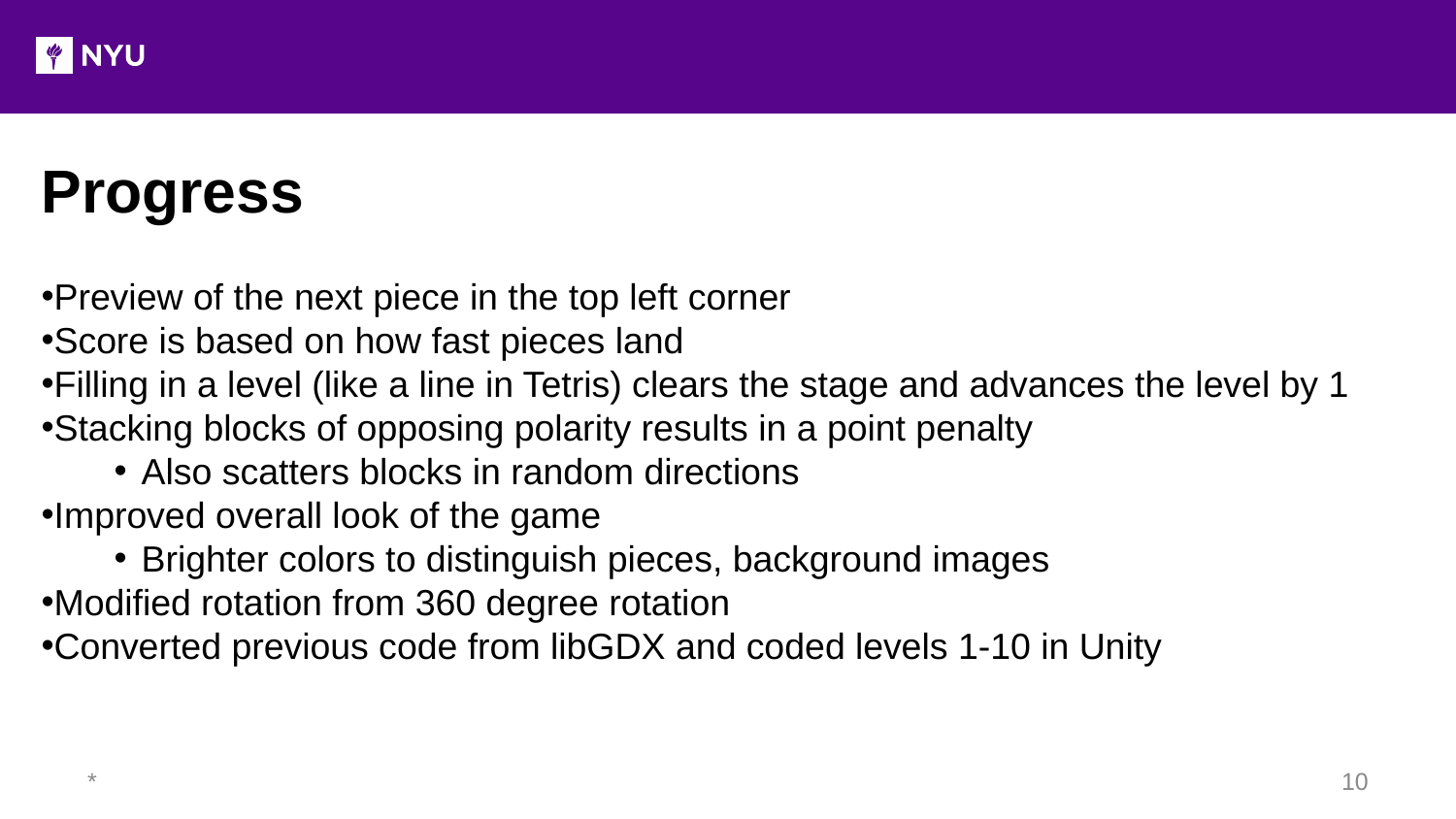

Progress

Preview of the next piece in the top left corner
Score is based on how fast pieces land
Filling in a level (like a line in Tetris) clears the stage and advances the level by 1
Stacking blocks of opposing polarity results in a point penalty
Also scatters blocks in random directions
Improved overall look of the game
Brighter colors to distinguish pieces, background images
Modified rotation from 360 degree rotation
Converted previous code from libGDX and coded levels 1-10 in Unity

*
10